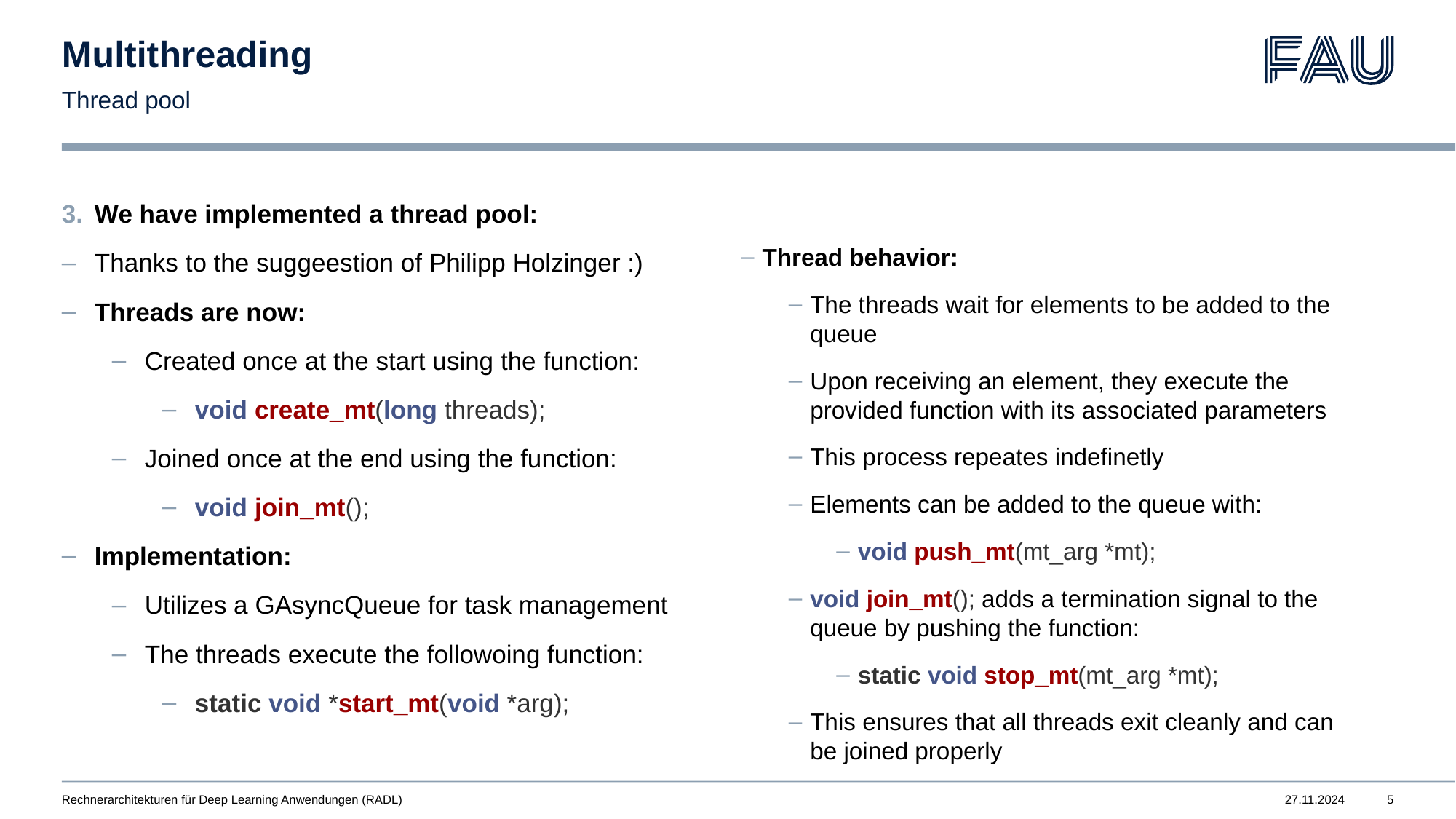

# Multithreading
Thread pool
We have implemented a thread pool:
Thanks to the suggeestion of Philipp Holzinger :)
Threads are now:
Created once at the start using the function:
void create_mt(long threads);
Joined once at the end using the function:
void join_mt();
Implementation:
Utilizes a GAsyncQueue for task management
The threads execute the followoing function:
static void *start_mt(void *arg);

Thread behavior:
The threads wait for elements to be added to the queue
Upon receiving an element, they execute the provided function with its associated parameters
This process repeates indefinetly
Elements can be added to the queue with:
void push_mt(mt_arg *mt);
void join_mt(); adds a termination signal to the queue by pushing the function:
static void stop_mt(mt_arg *mt);
This ensures that all threads exit cleanly and can be joined properly
Rechnerarchitekturen für Deep Learning Anwendungen (RADL)
27.11.2024
5